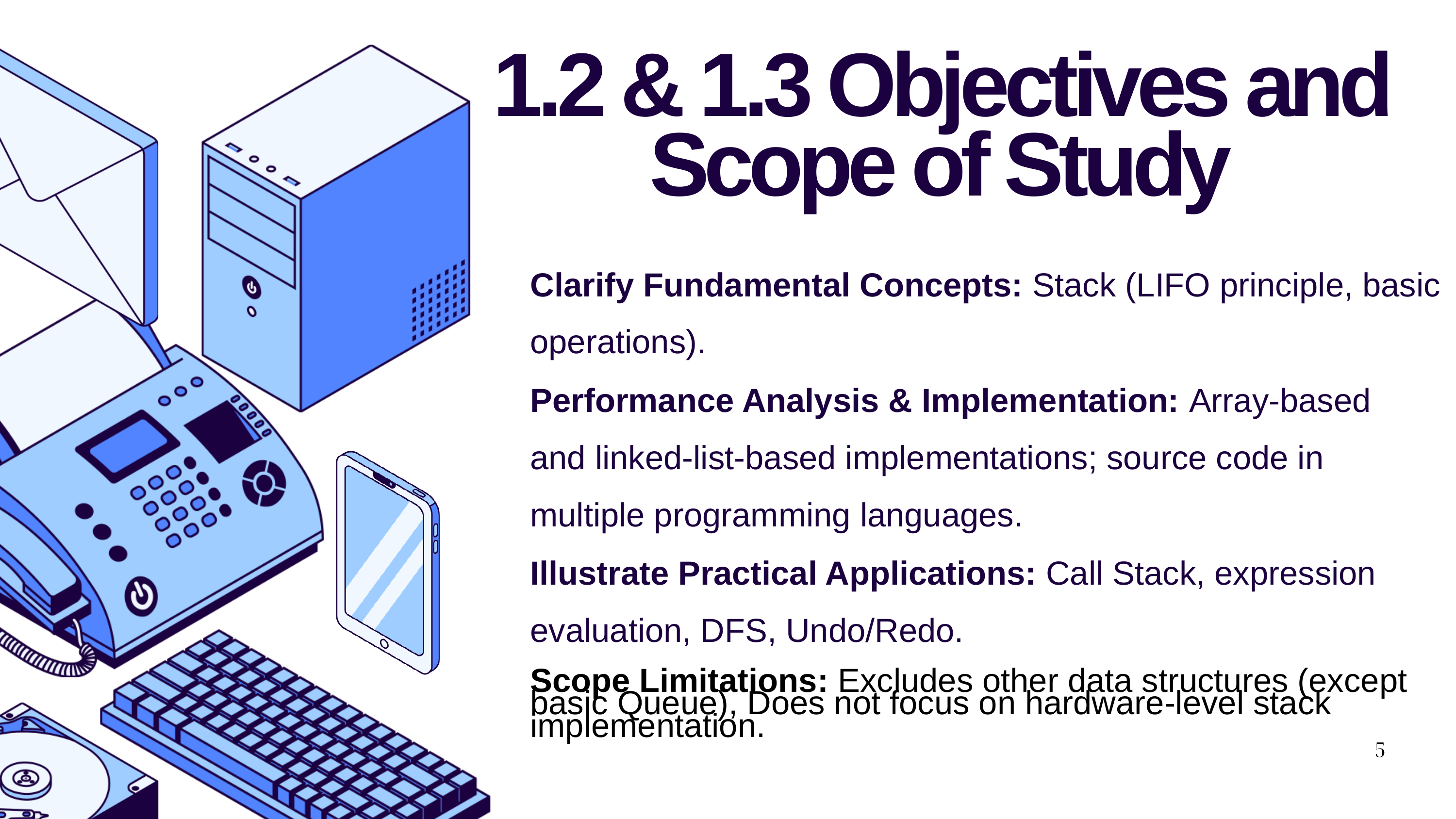

1.2 & 1.3 Objectives and Scope of Study
Clarify Fundamental Concepts: Stack (LIFO principle, basic operations).

Performance Analysis & Implementation: Array-based and linked-list-based implementations; source code in multiple programming languages.

Illustrate Practical Applications: Call Stack, expression evaluation, DFS, Undo/Redo.

Scope Limitations: Excludes other data structures (except basic Queue), Does not focus on hardware-level stack implementation.

5